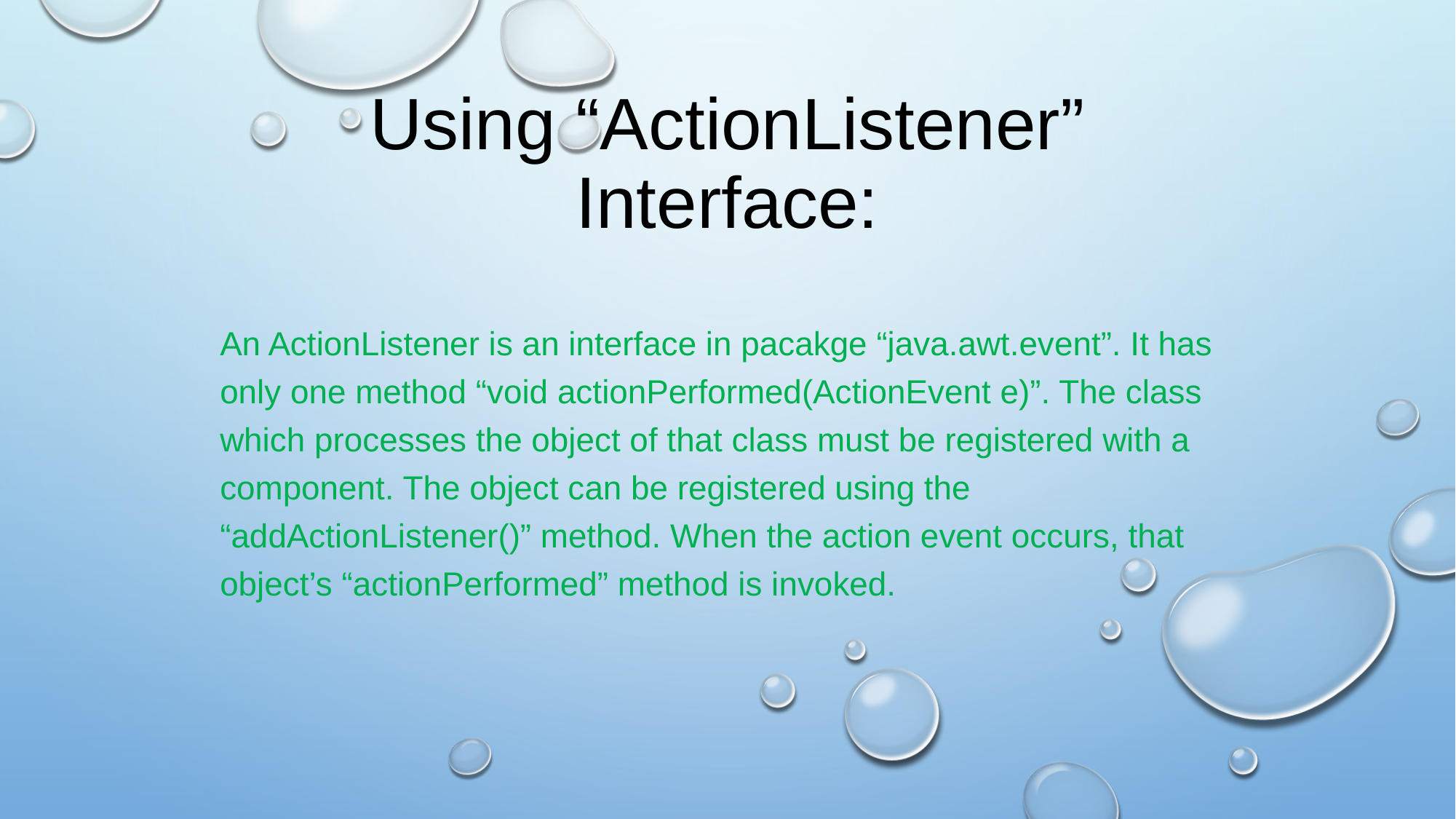

# Using “ActionListener” Interface:
An ActionListener is an interface in pacakge “java.awt.event”. It has only one method “void actionPerformed(ActionEvent e)”. The class which processes the object of that class must be registered with a component. The object can be registered using the “addActionListener()” method. When the action event occurs, that object’s “actionPerformed” method is invoked.